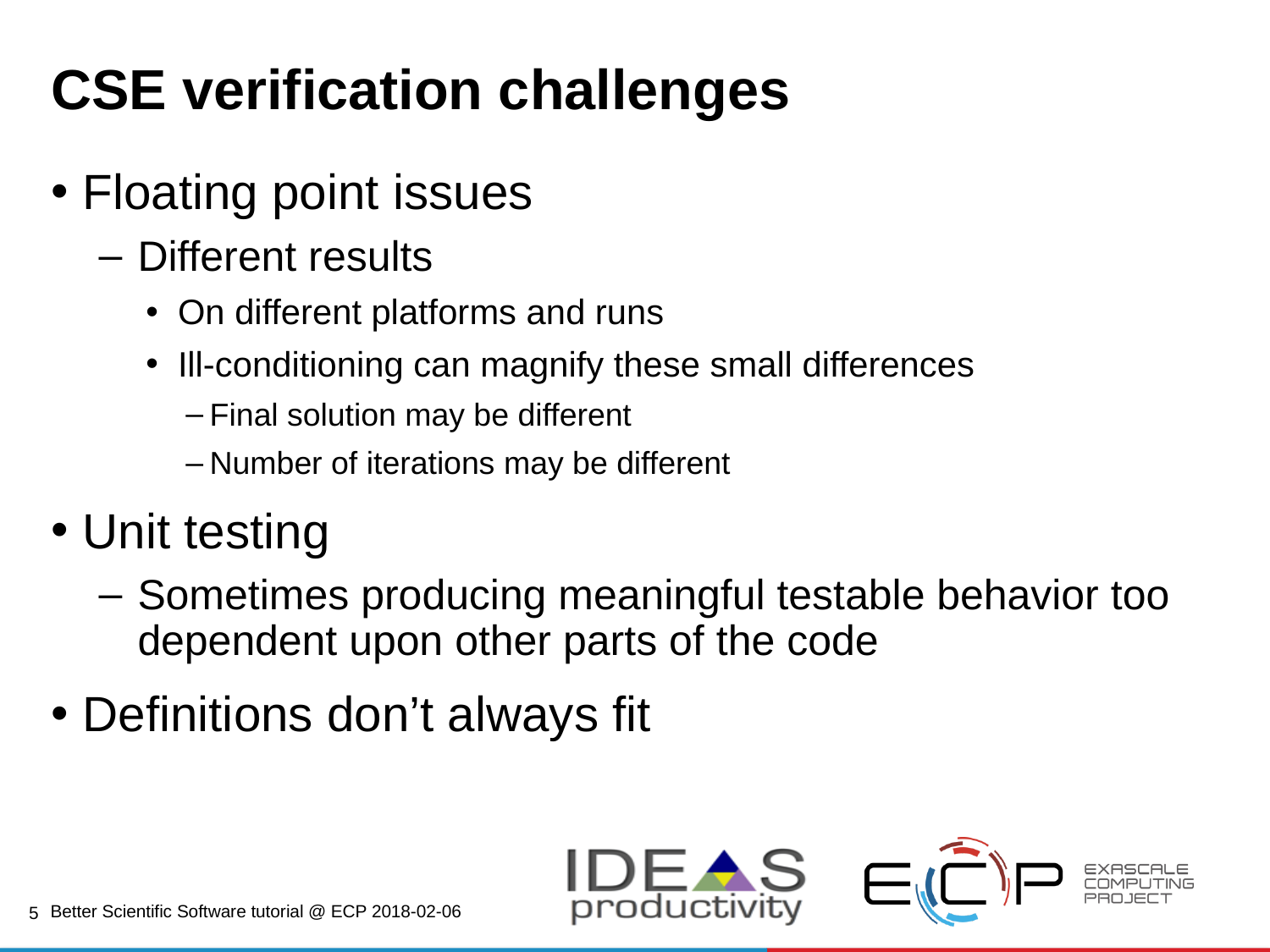

# CSE verification challenges
Floating point issues
Different results
On different platforms and runs
Ill-conditioning can magnify these small differences
Final solution may be different
Number of iterations may be different
Unit testing
Sometimes producing meaningful testable behavior too dependent upon other parts of the code
Definitions don’t always fit